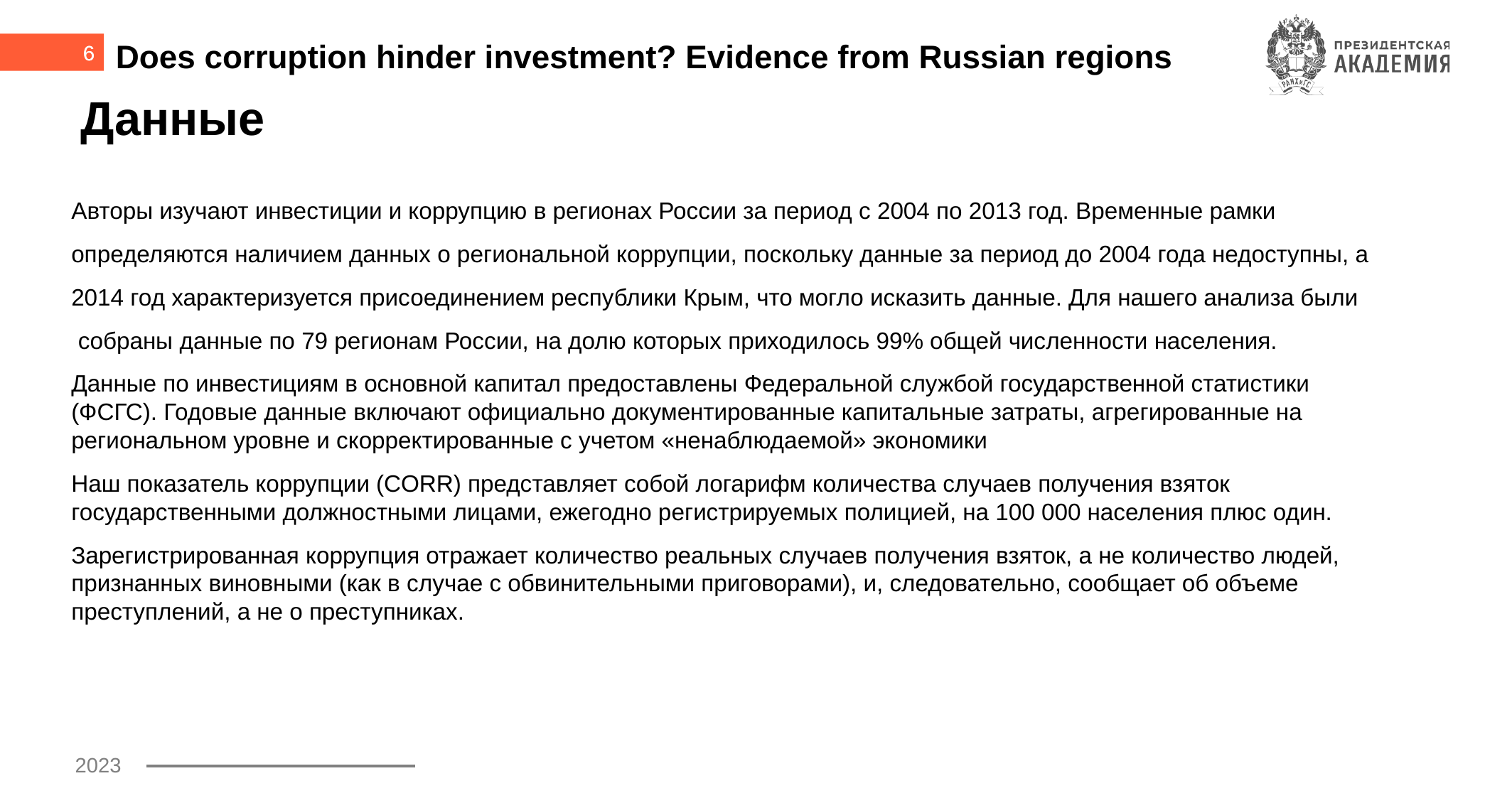

6
Does corruption hinder investment? Evidence from Russian regions
# Данные

Авторы изучают инвестиции и коррупцию в регионах России за период с 2004 по 2013 год. Временные рамки
определяются наличием данных о региональной коррупции, поскольку данные за период до 2004 года недоступны, а
2014 год характеризуется присоединением республики Крым, что могло исказить данные. Для нашего анализа были
 собраны данные по 79 регионам России, на долю которых приходилось 99% общей численности населения.
Данные по инвестициям в основной капитал предоставлены Федеральной службой государственной статистики (ФСГС). Годовые данные включают официально документированные капитальные затраты, агрегированные на региональном уровне и скорректированные с учетом «ненаблюдаемой» экономики
Наш показатель коррупции (CORR) представляет собой логарифм количества случаев получения взяток государственными должностными лицами, ежегодно регистрируемых полицией, на 100 000 населения плюс один.
Зарегистрированная коррупция отражает количество реальных случаев получения взяток, а не количество людей, признанных виновными (как в случае с обвинительными приговорами), и, следовательно, сообщает об объеме преступлений, а не о преступниках.